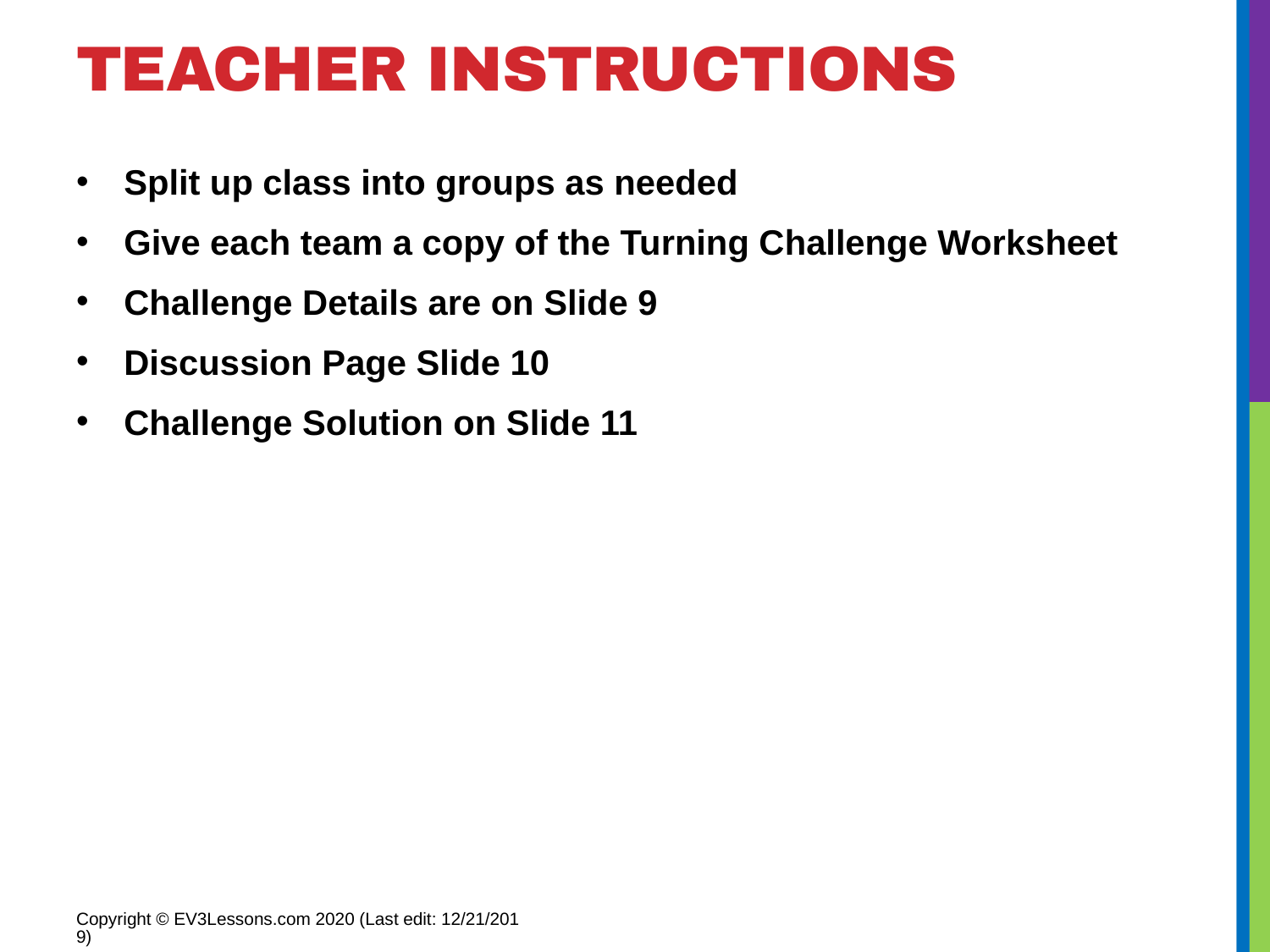

# TEACHER INSTRUCTIONS
Split up class into groups as needed
Give each team a copy of the Turning Challenge Worksheet
Challenge Details are on Slide 9
Discussion Page Slide 10
Challenge Solution on Slide 11
Copyright © EV3Lessons.com 2020 (Last edit: 12/21/2019)